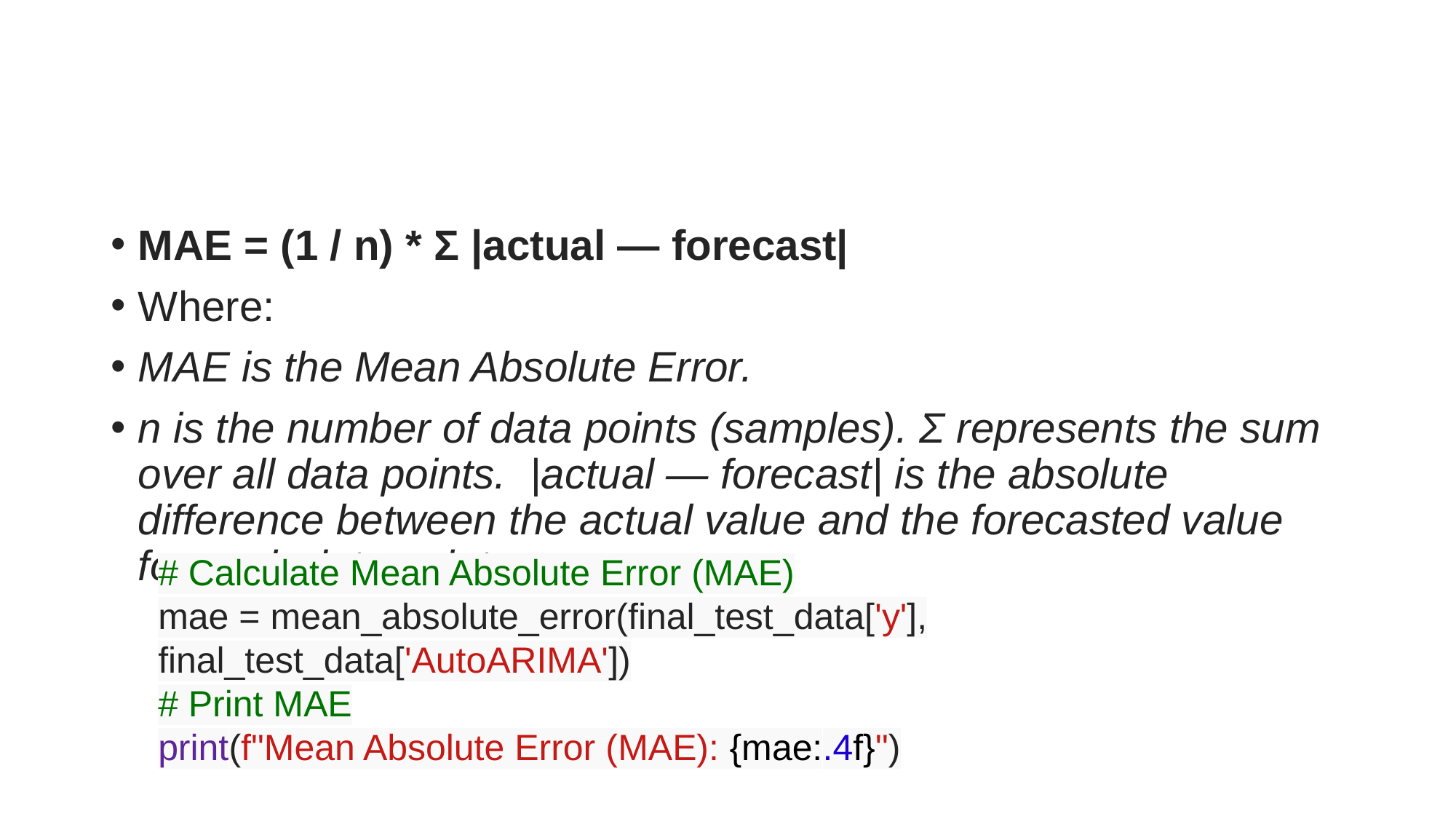

#
MAE = (1 / n) * Σ |actual — forecast|
Where:
MAE is the Mean Absolute Error.
n is the number of data points (samples). Σ represents the sum over all data points.  |actual — forecast| is the absolute difference between the actual value and the forecasted value for each data point.

# Calculate Mean Absolute Error (MAE) mae = mean_absolute_error(final_test_data['y'], final_test_data['AutoARIMA']) # Print MAE print(f"Mean Absolute Error (MAE): {mae:.4f}")